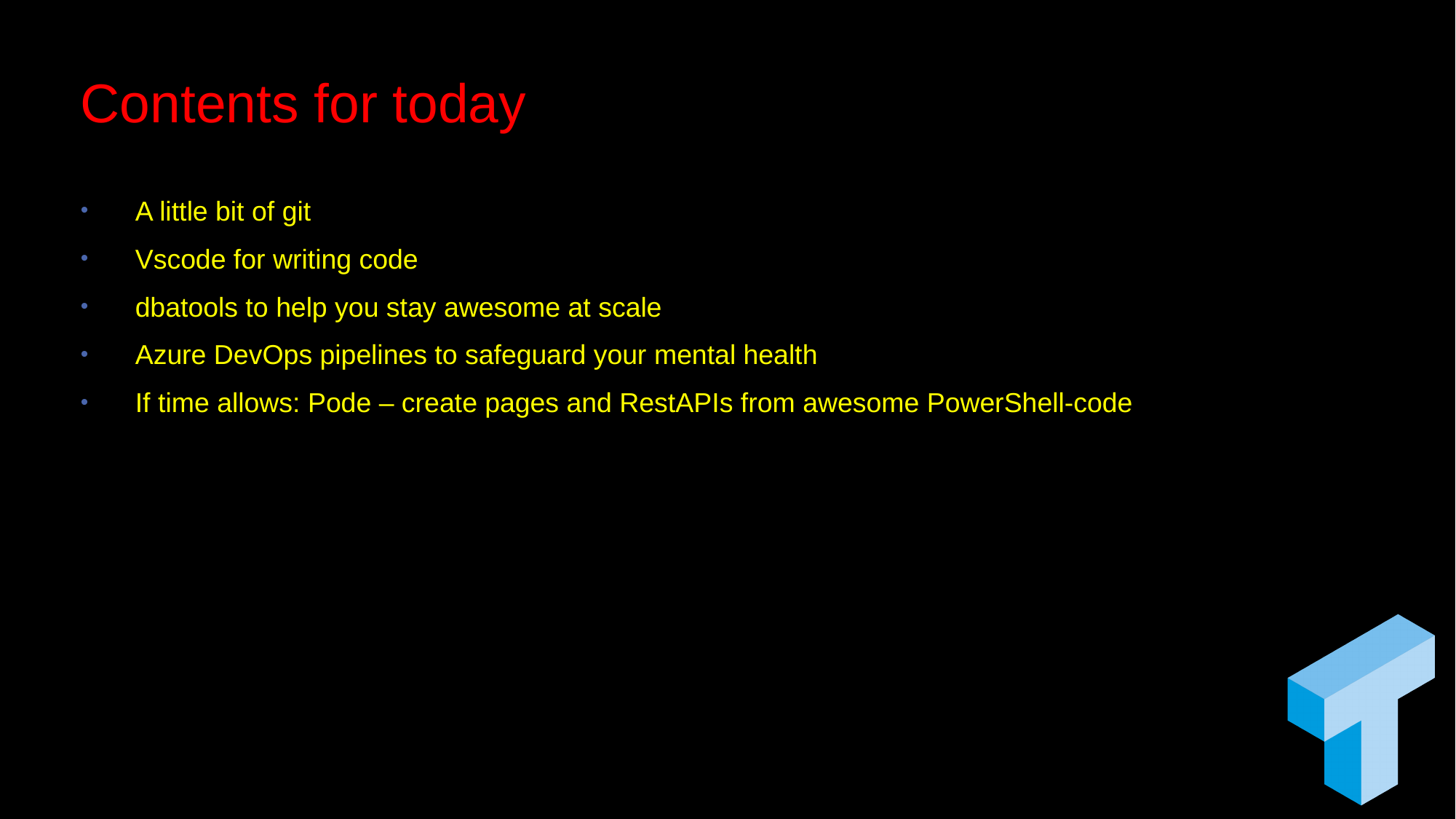

# Contents for today
A little bit of git
Vscode for writing code
dbatools to help you stay awesome at scale
Azure DevOps pipelines to safeguard your mental health
If time allows: Pode – create pages and RestAPIs from awesome PowerShell-code